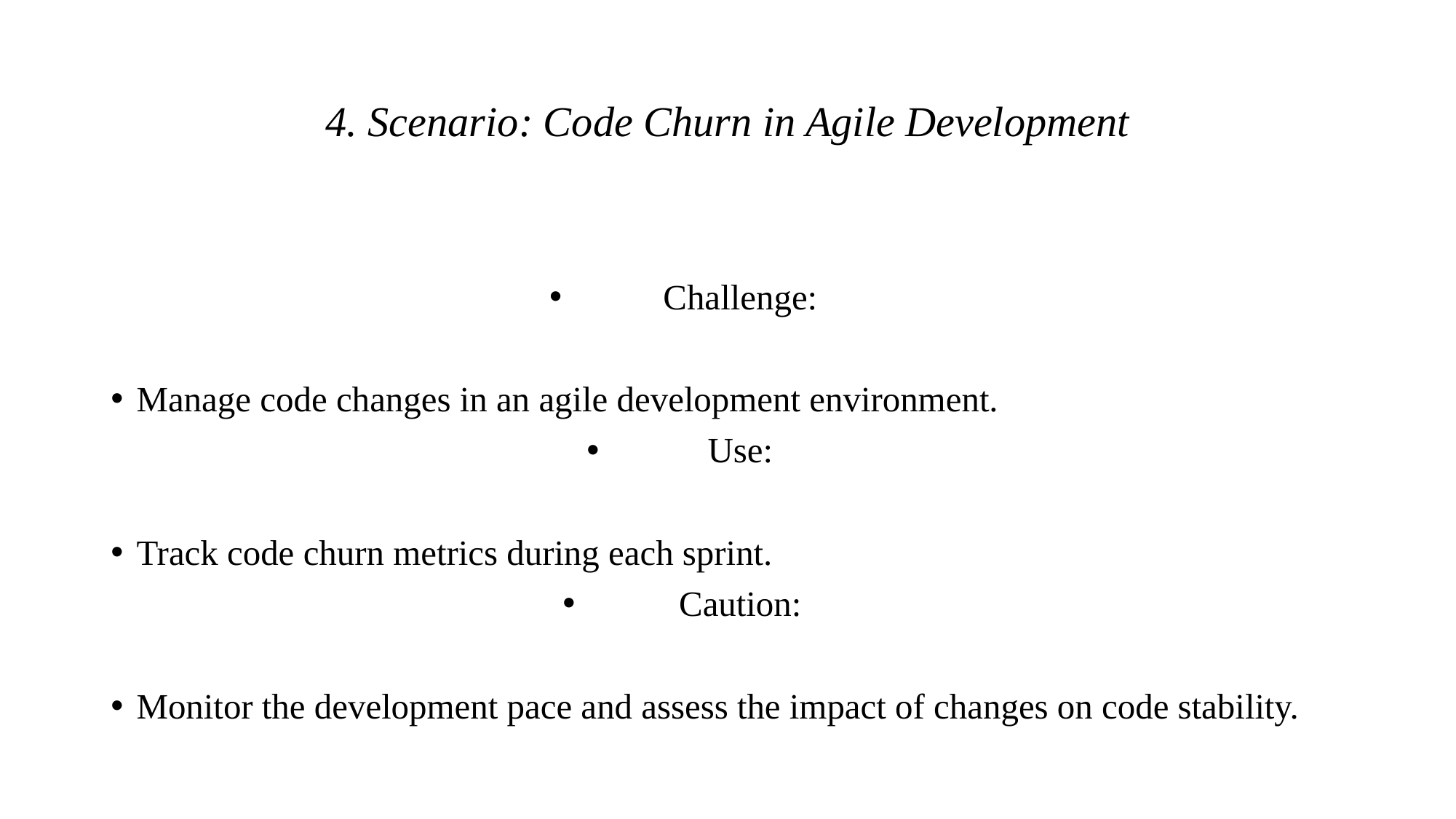

# 4. Scenario: Code Churn in Agile Development

Challenge:

Manage code changes in an agile development environment.
Use:

Track code churn metrics during each sprint.
Caution:

Monitor the development pace and assess the impact of changes on code stability.